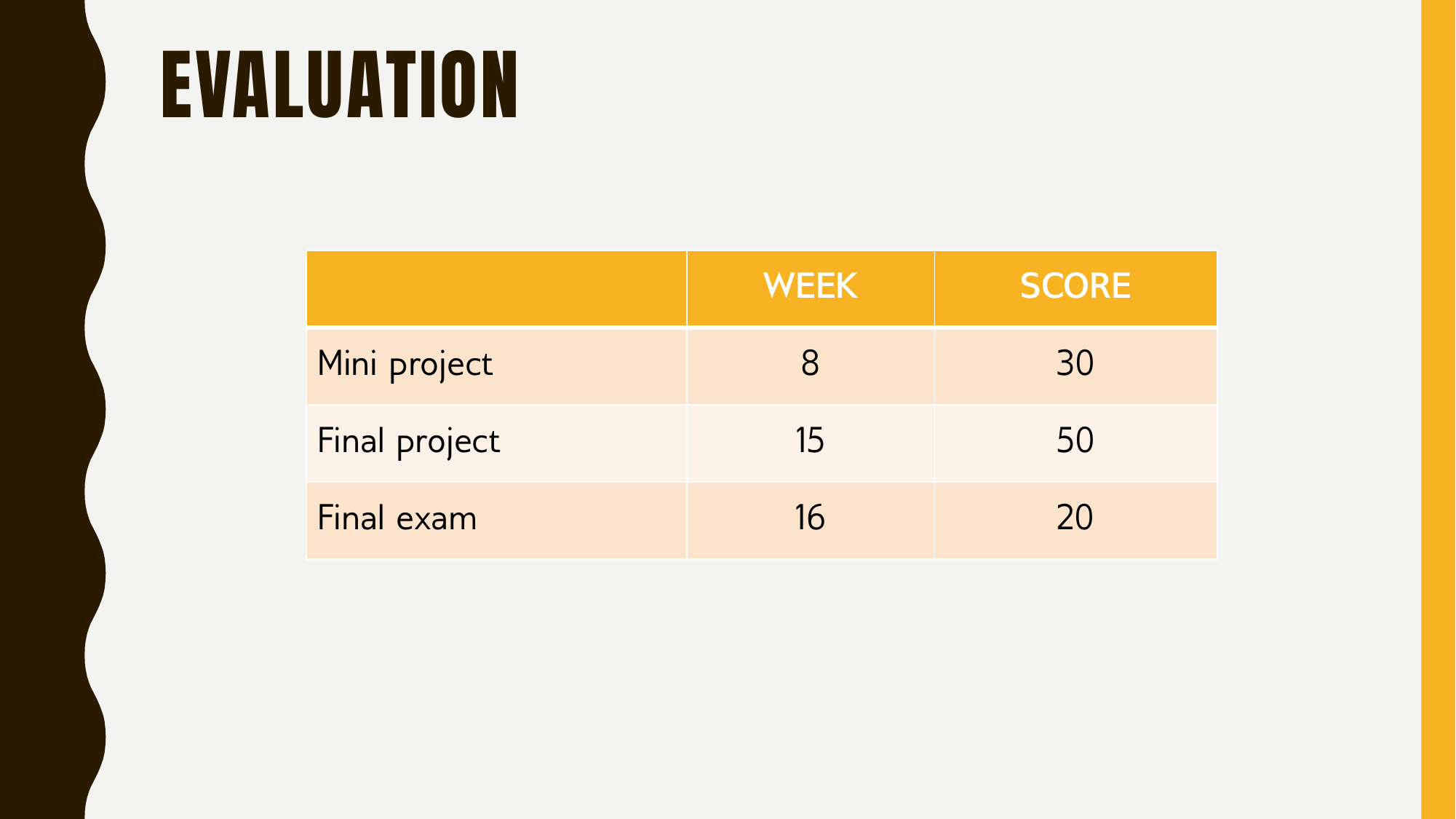

# Evaluation
|  | WEEK | SCORE |
| --- | --- | --- |
| Mini project | 8 | 30 |
| Final project | 15 | 50 |
| Final exam | 16 | 20 |